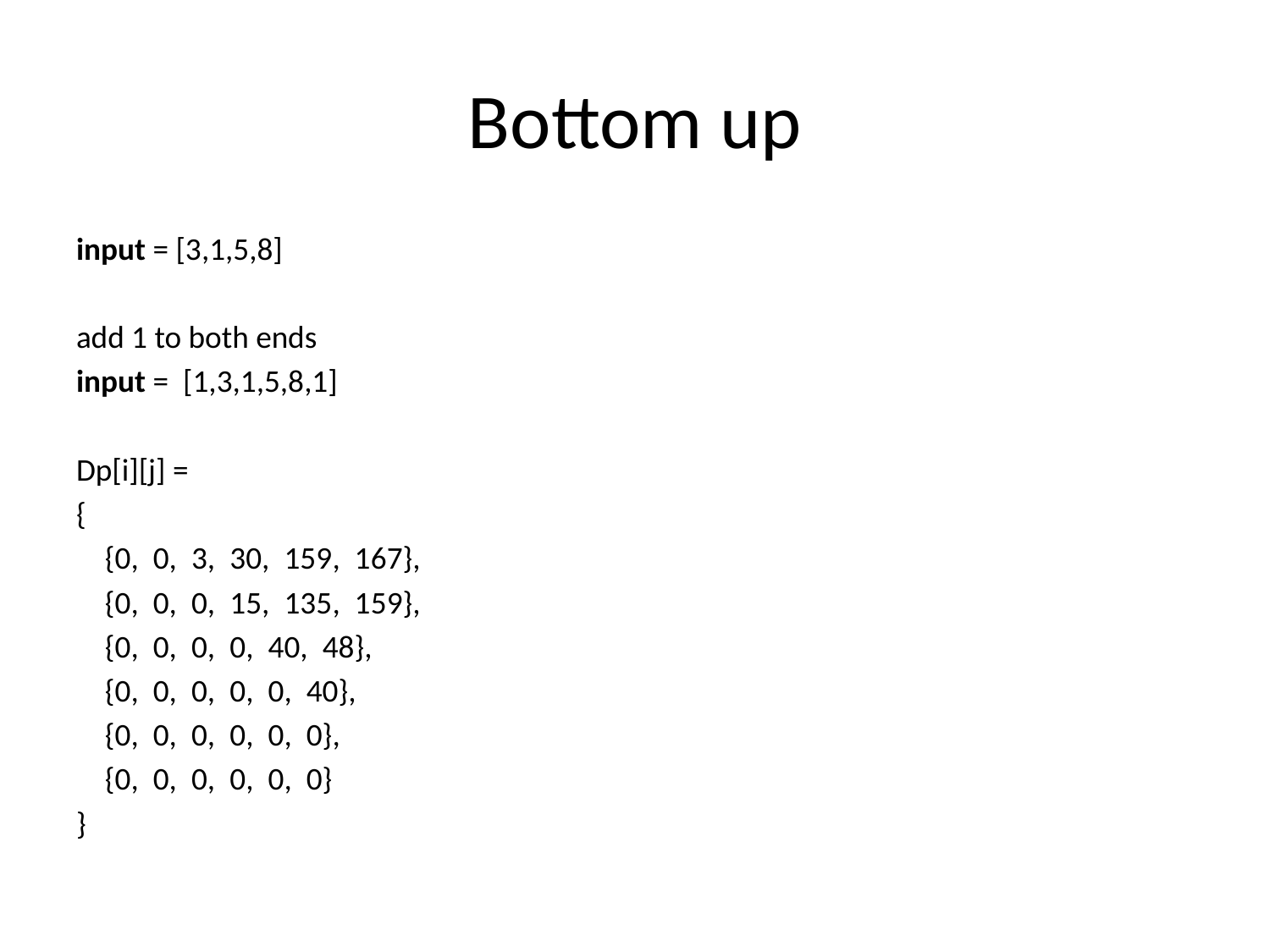

# Bottom up
input = [3,1,5,8]

add 1 to both ends
input =  [1,3,1,5,8,1]

Dp[i][j] =
{
    {0,  0,  3,  30,  159,  167},
    {0,  0,  0,  15,  135,  159},
    {0,  0,  0,  0,  40,  48},
    {0,  0,  0,  0,  0,  40},
    {0,  0,  0,  0,  0,  0},
    {0,  0,  0,  0,  0,  0}
}